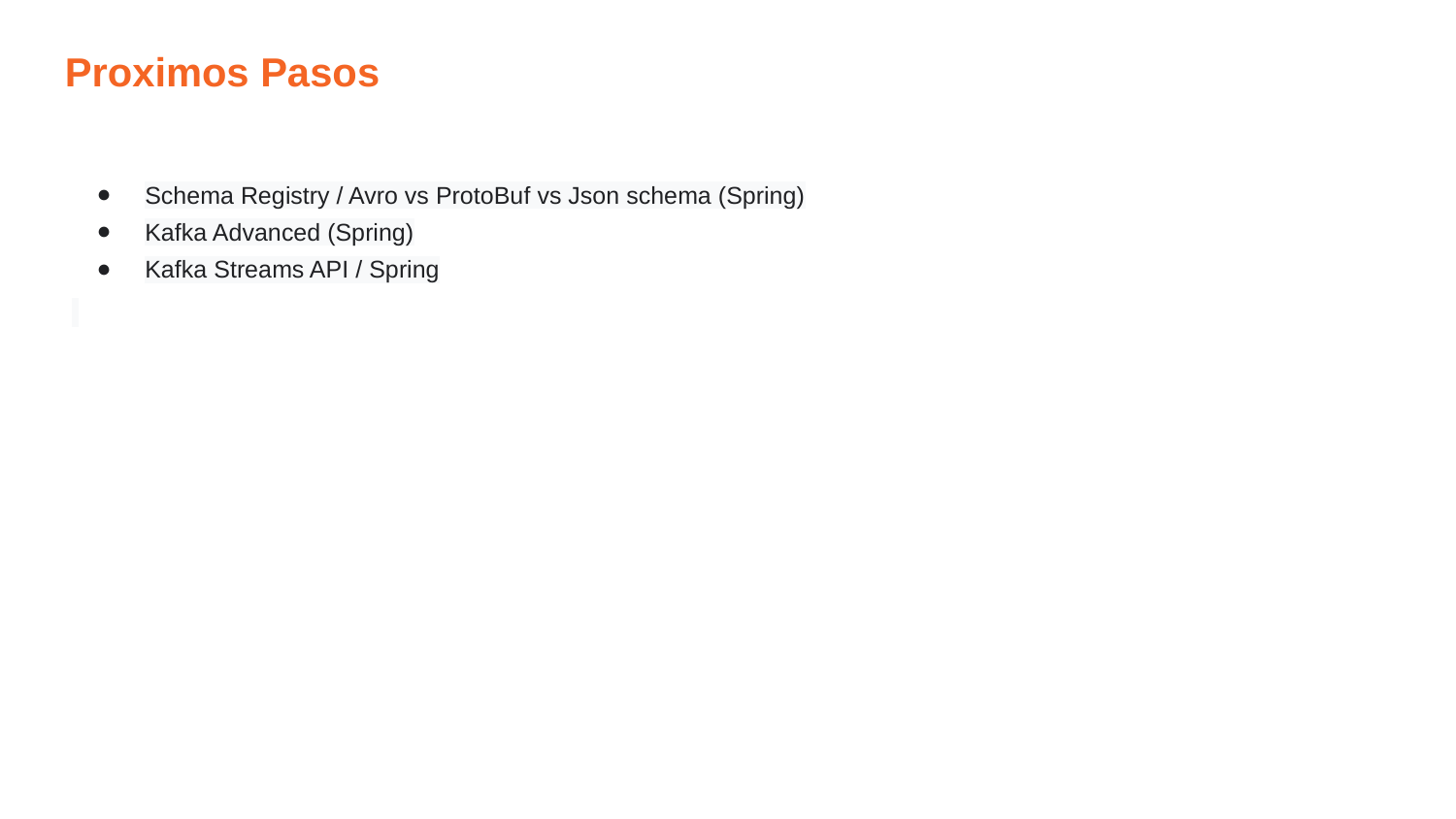

Proximos Pasos
Schema Registry / Avro vs ProtoBuf vs Json schema (Spring)
Kafka Advanced (Spring)
Kafka Streams API / Spring